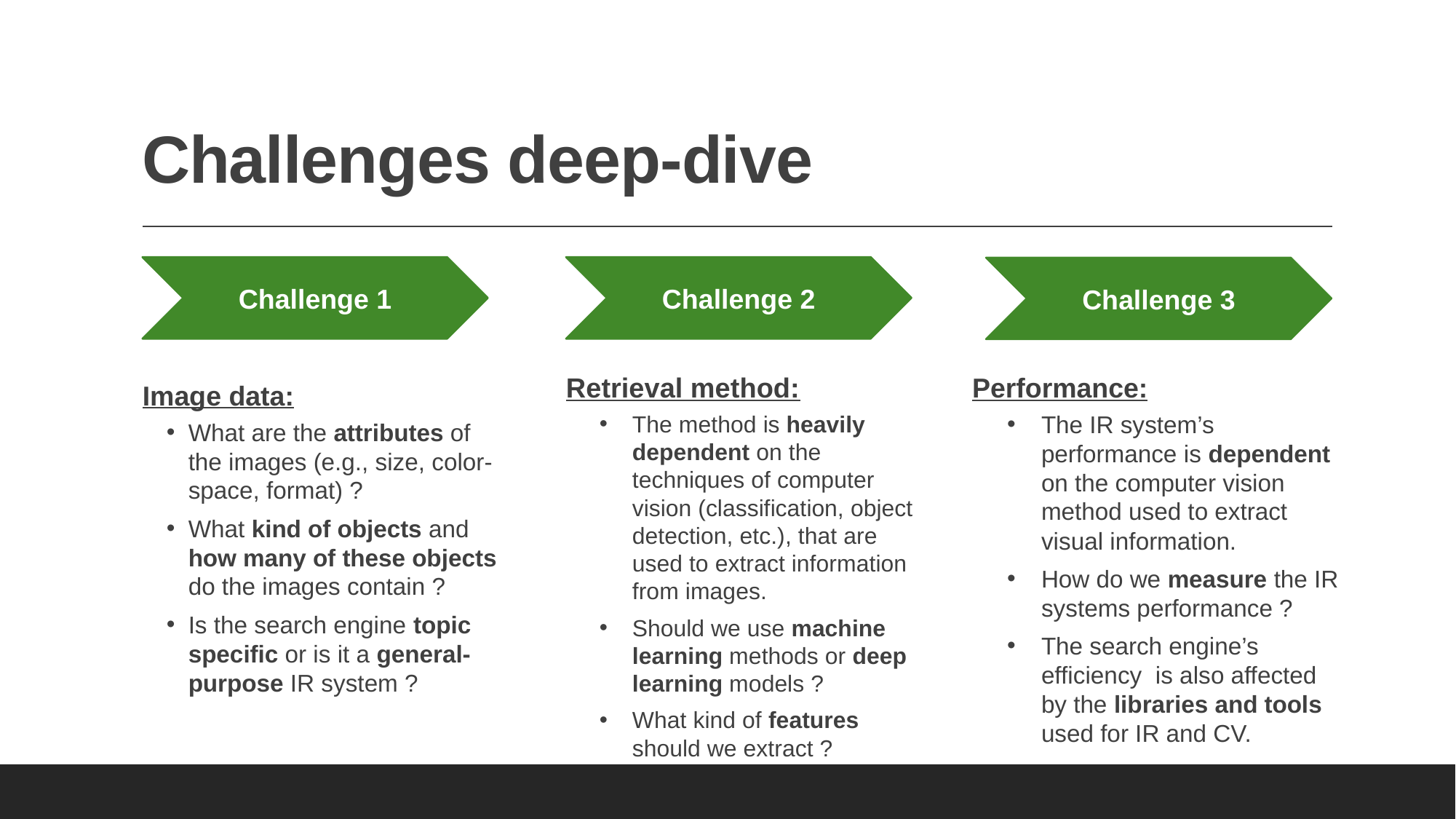

# Challenges deep-dive
Challenge 2
Challenge 1
Challenge 3
Retrieval method:
The method is heavily dependent on the techniques of computer vision (classification, object detection, etc.), that are used to extract information from images.
Should we use machine learning methods or deep learning models ?
What kind of features should we extract ?
Performance:
The IR system’s performance is dependent on the computer vision method used to extract visual information.
How do we measure the IR systems performance ?
The search engine’s efficiency  is also affected by the libraries and tools used for IR and CV.
Image data:
What are the attributes of the images (e.g., size, color-space, format) ?
What kind of objects and how many of these objects do the images contain ?
Is the search engine topic specific or is it a general-purpose IR system ?

Lampros Lountzis
6